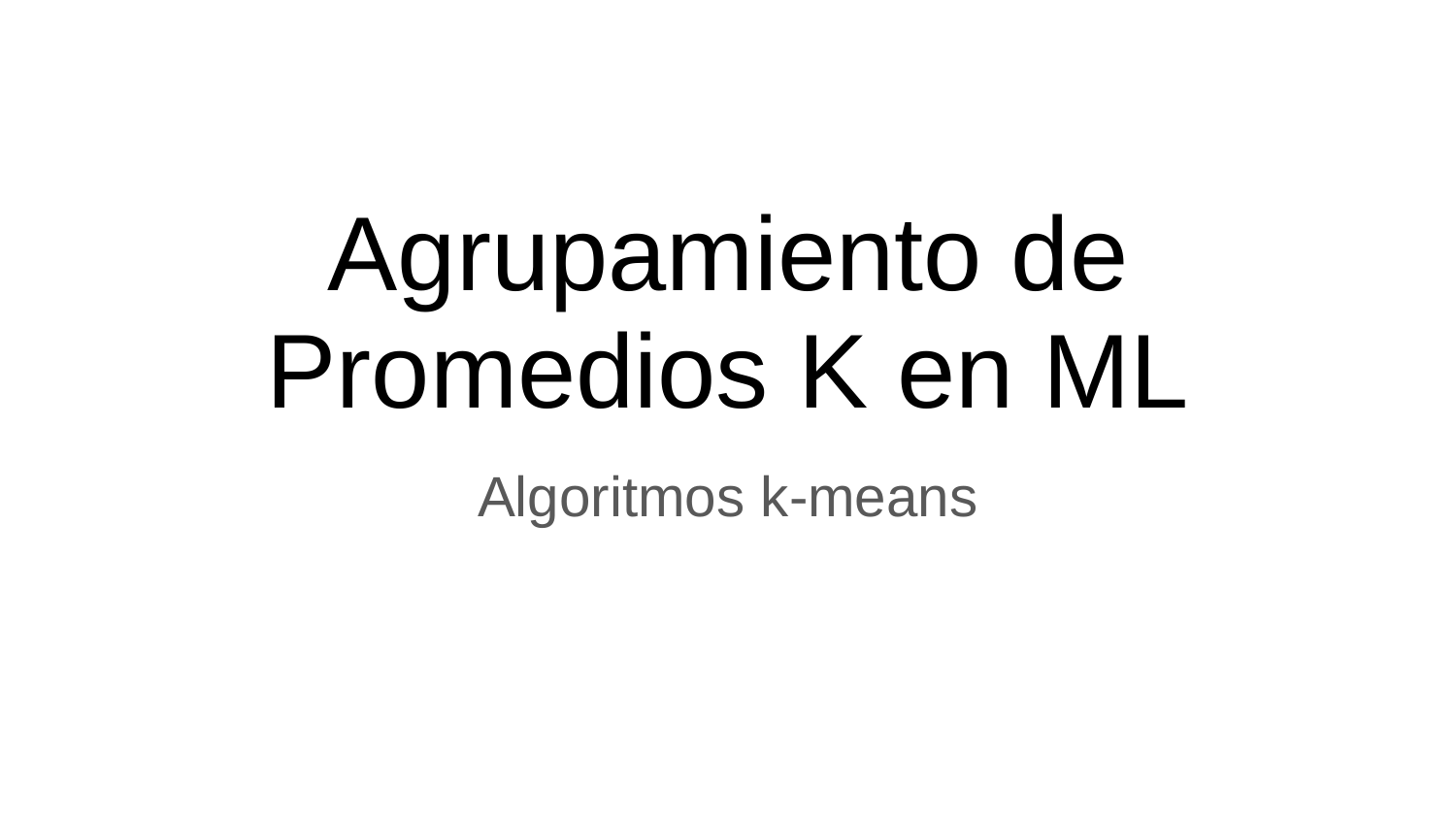

# Agrupamiento de Promedios K en ML
Algoritmos k-means